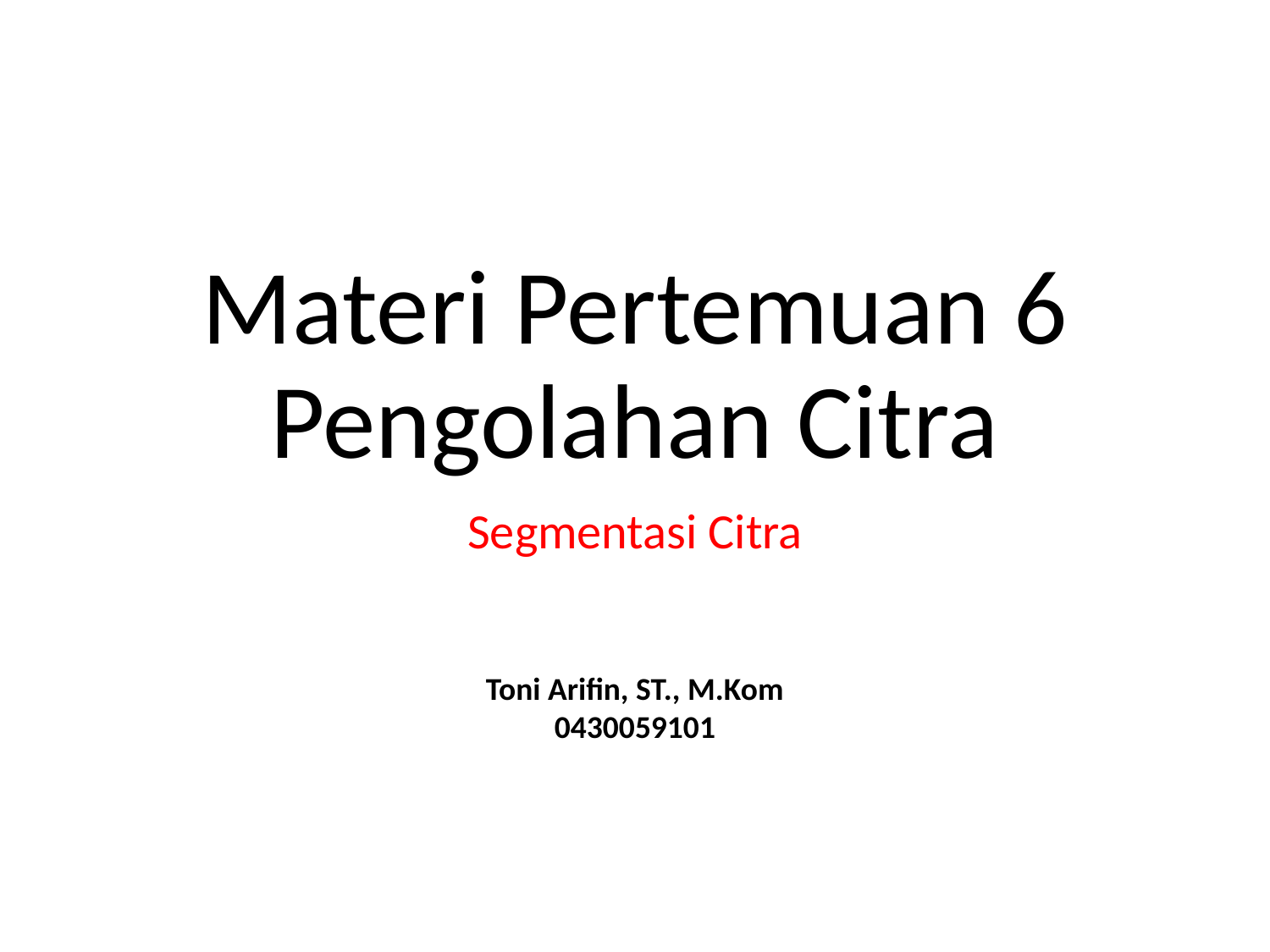

# Materi Pertemuan 6 Pengolahan Citra
Segmentasi Citra

Toni Arifin, ST., M.Kom
0430059101